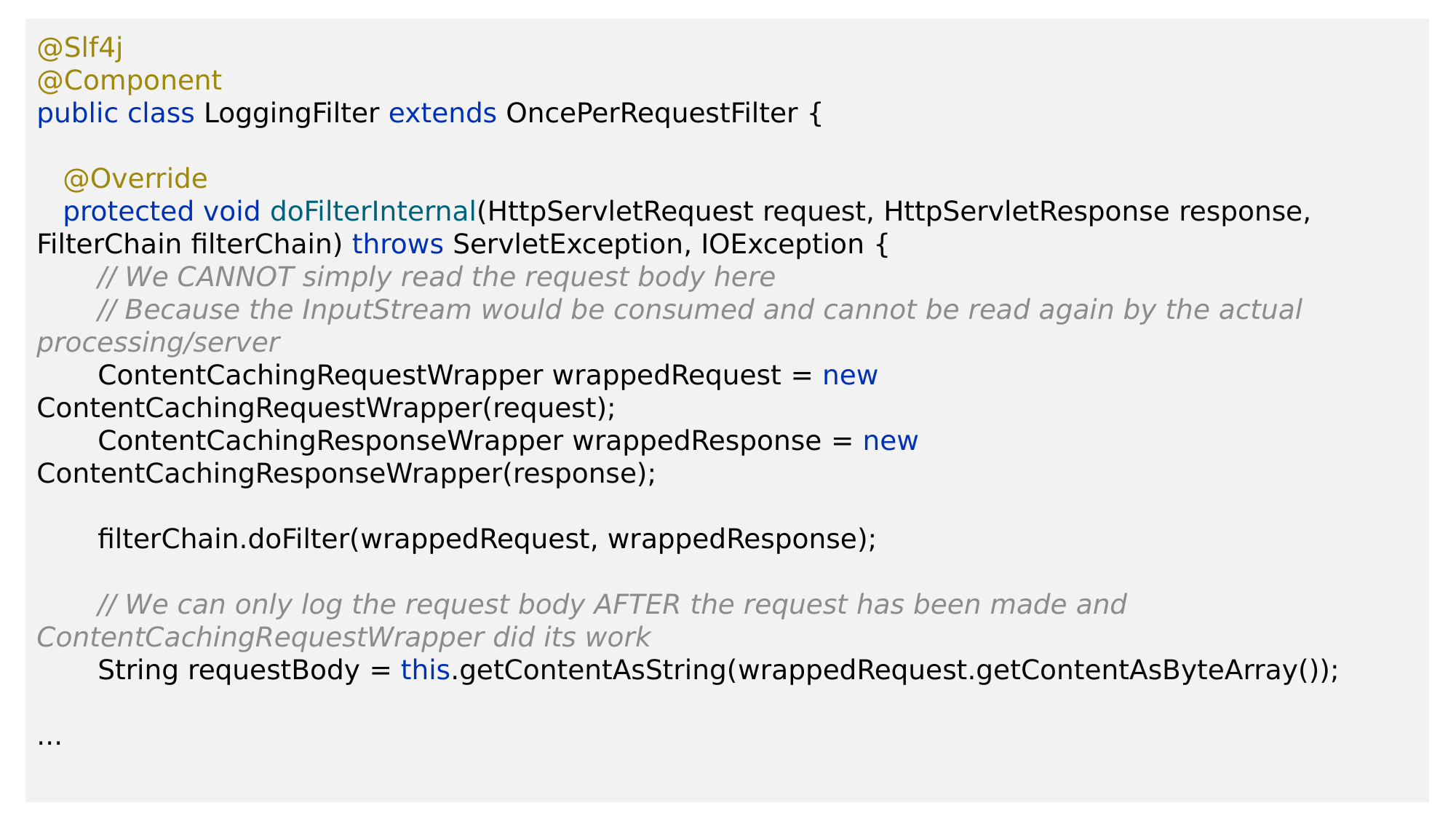

@Slf4j
@Component
public class LoggingFilter extends OncePerRequestFilter {

   @Override
   protected void doFilterInternal(HttpServletRequest request, HttpServletResponse response, FilterChain filterChain) throws ServletException, IOException {
       // We CANNOT simply read the request body here
       // Because the InputStream would be consumed and cannot be read again by the actual processing/server
       ContentCachingRequestWrapper wrappedRequest = new ContentCachingRequestWrapper(request);
       ContentCachingResponseWrapper wrappedResponse = new ContentCachingResponseWrapper(response);

       filterChain.doFilter(wrappedRequest, wrappedResponse);

       // We can only log the request body AFTER the request has been made and ContentCachingRequestWrapper did its work
       String requestBody = this.getContentAsString(wrappedRequest.getContentAsByteArray());

...